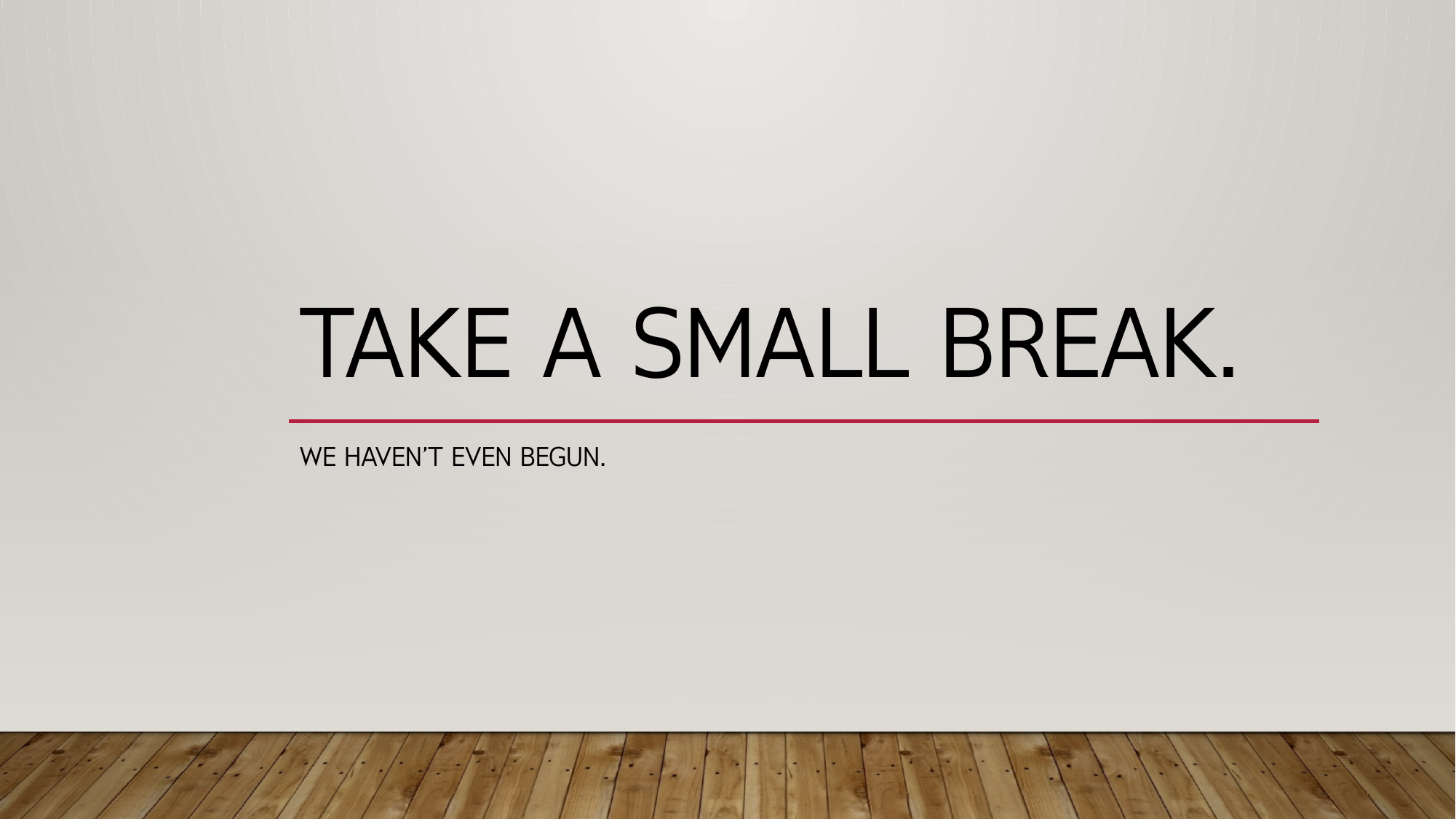

# Take a small break.
We haven’t even begun.